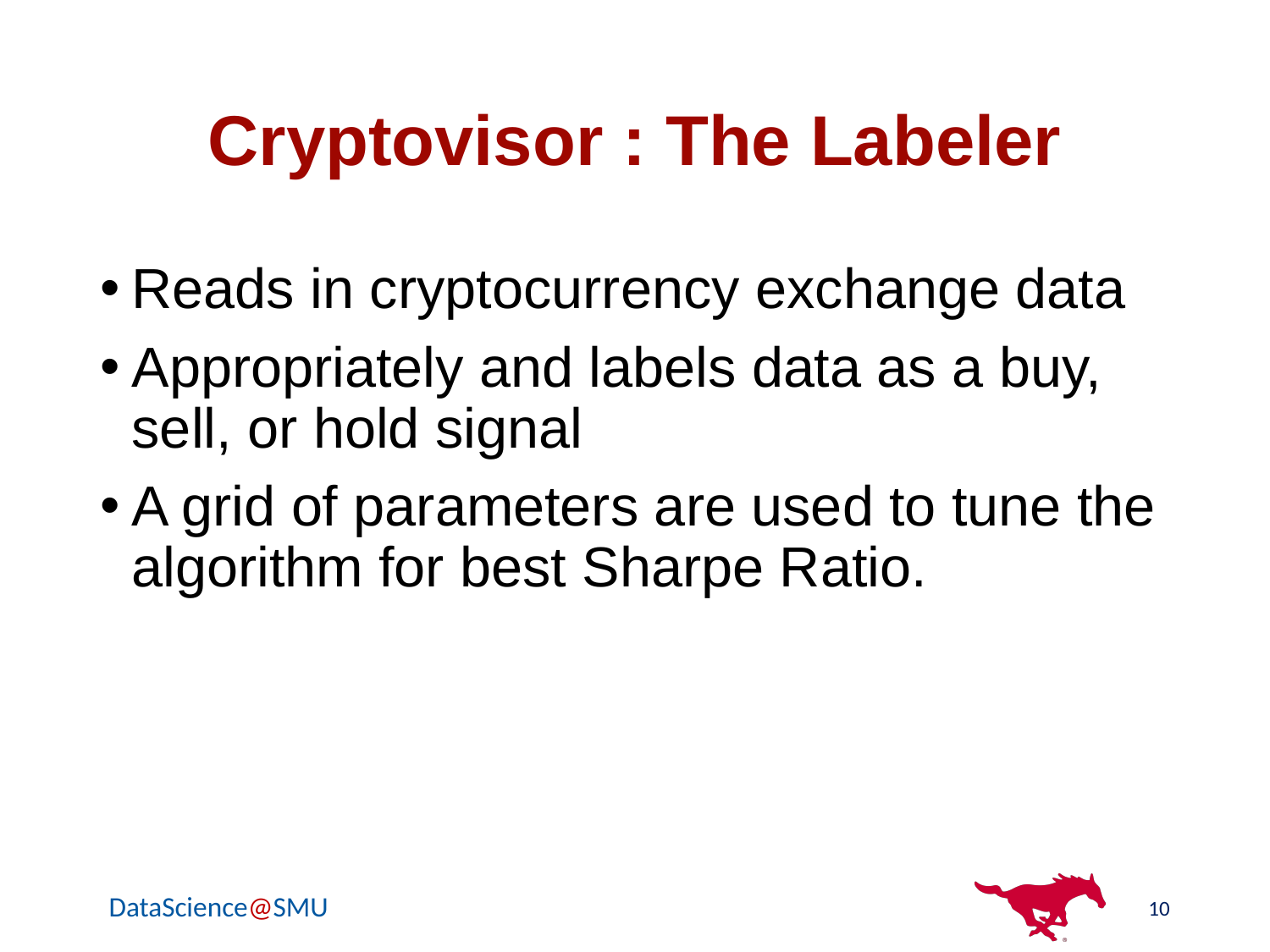

# Cryptovisor : The Labeler
Reads in cryptocurrency exchange data
Appropriately and labels data as a buy, sell, or hold signal
A grid of parameters are used to tune the algorithm for best Sharpe Ratio.

10